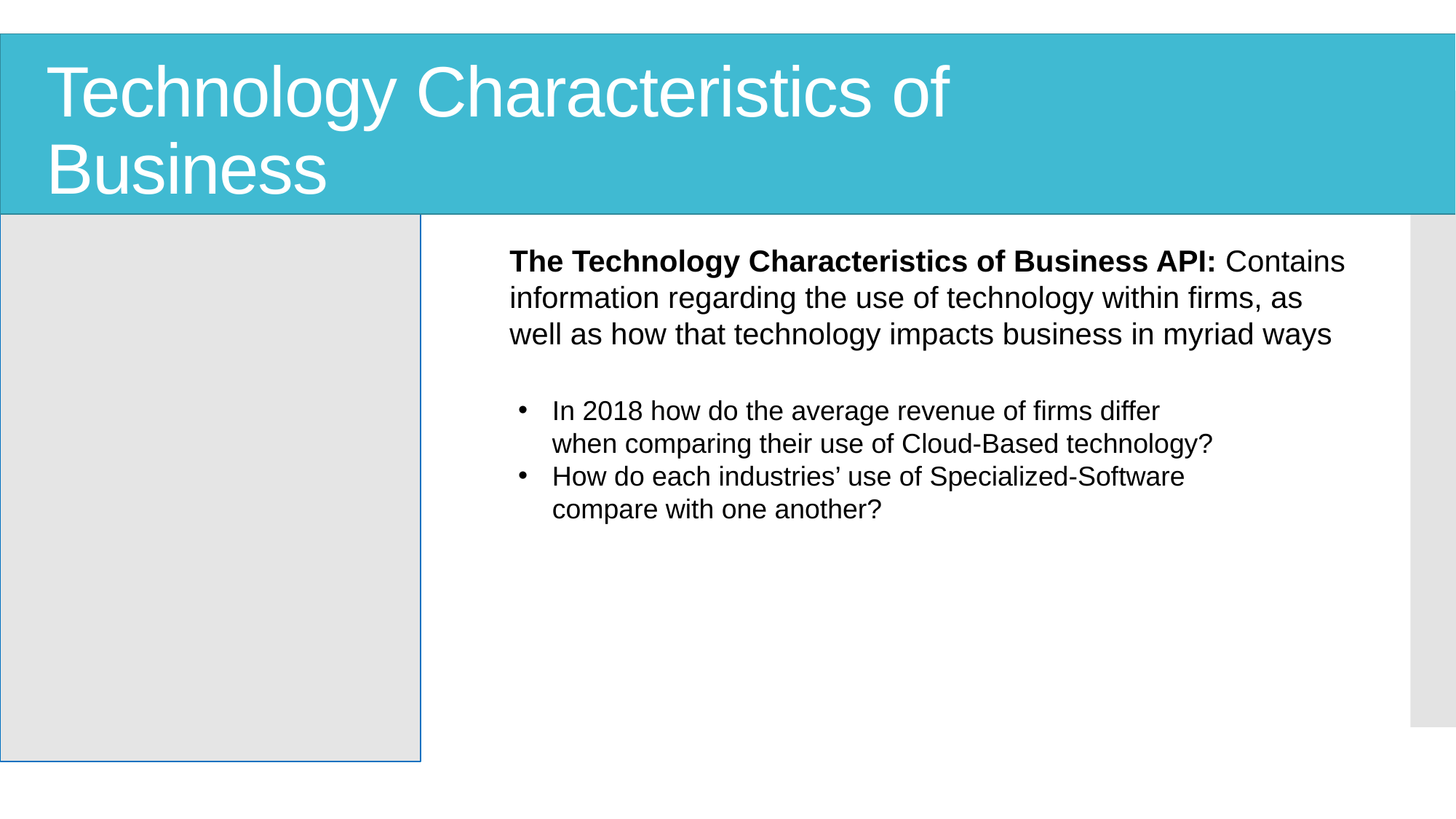

# Technology Characteristics of Business

The Technology Characteristics of Business API: Contains information regarding the use of technology within firms, as well as how that technology impacts business in myriad ways
In 2018 how do the average revenue of firms differ when comparing their use of Cloud-Based technology?
How do each industries’ use of Specialized-Software compare with one another?